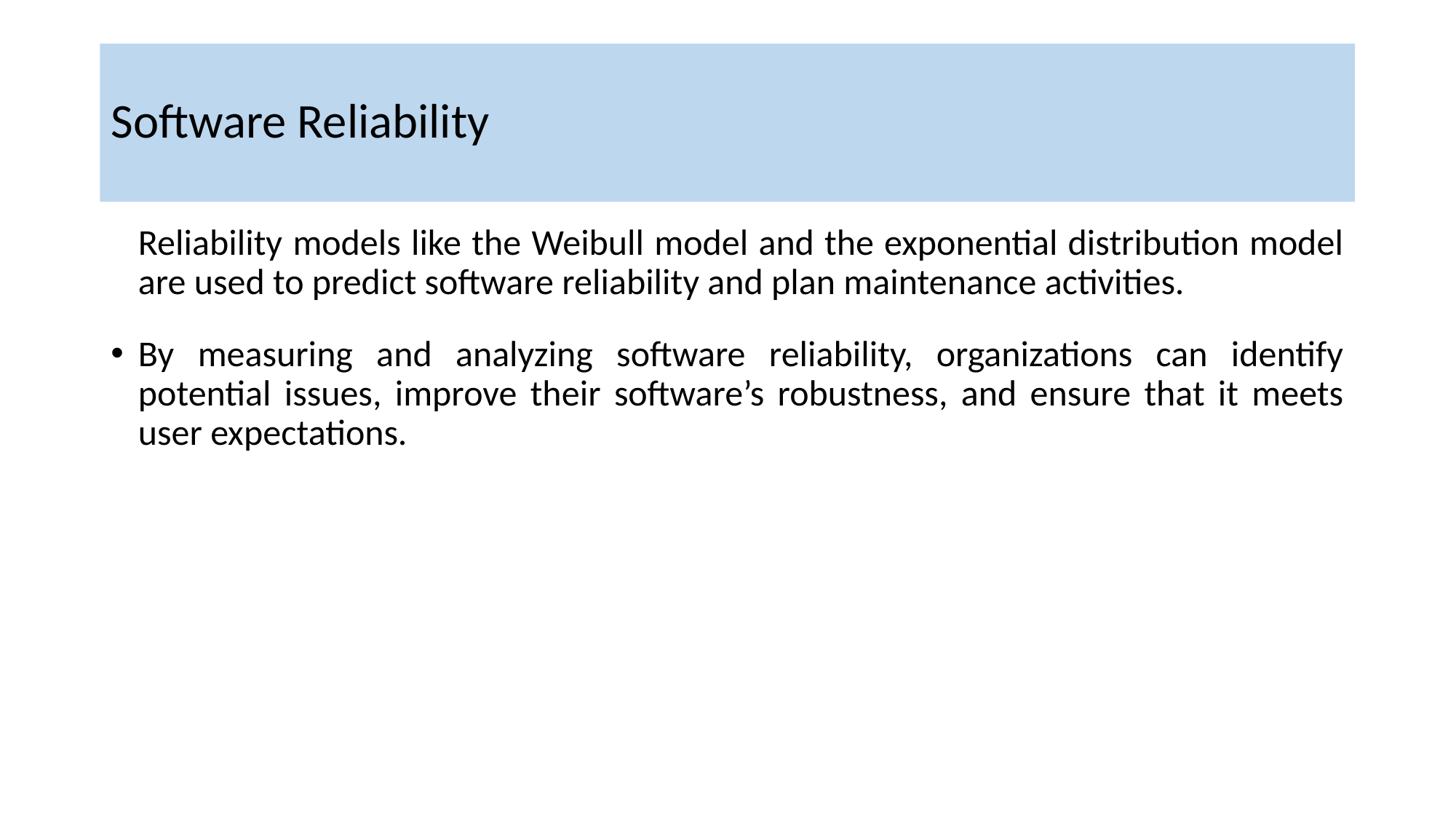

# Software Reliability
Reliability models like the Weibull model and the exponential distribution model are used to predict software reliability and plan maintenance activities.
By measuring and analyzing software reliability, organizations can identify potential issues, improve their software’s robustness, and ensure that it meets user expectations.